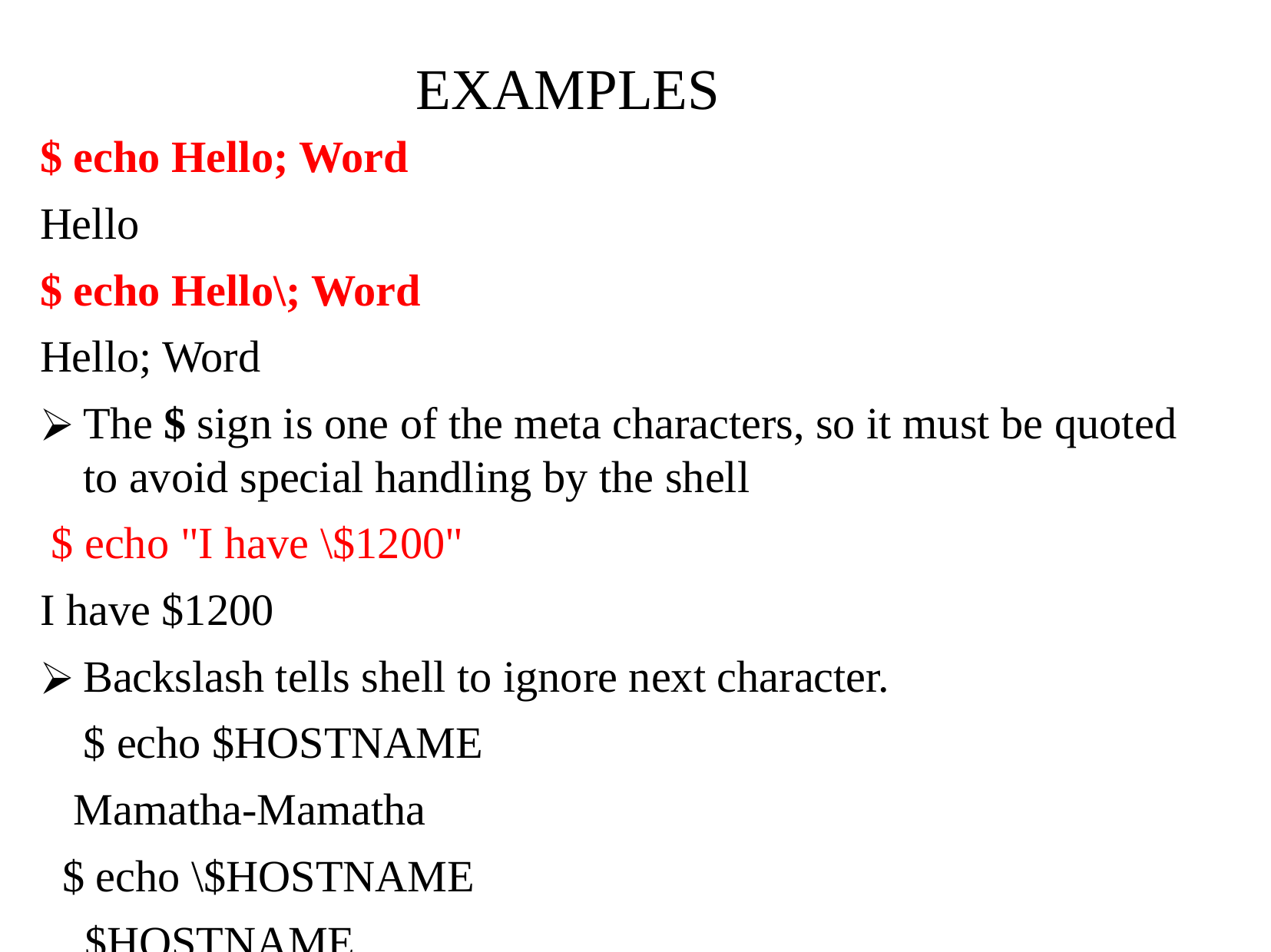

EXAMPLES

$ echo Hello; Word
Hello
$ echo Hello\; Word
Hello; Word
The $ sign is one of the meta characters, so it must be quoted to avoid special handling by the shell
 $ echo "I have \$1200"
I have $1200
Backslash tells shell to ignore next character.
	$ echo $HOSTNAME
   Mamatha-Mamatha
  $ echo \$HOSTNAME
    $HOSTNAME